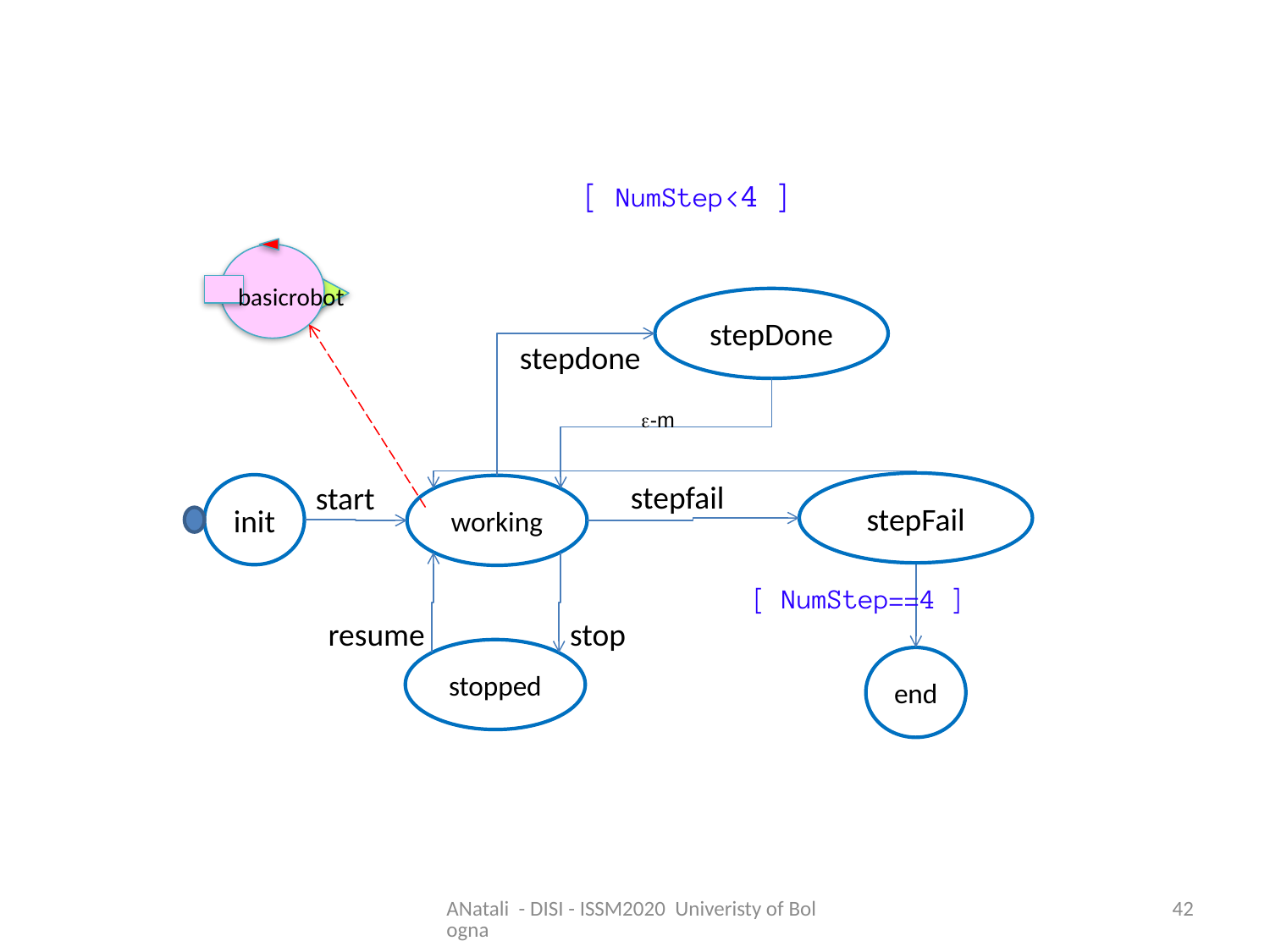

[ NumStep<4 ]

basicrobot
stepDone
stepdone
ε-m
stepfail
start
stepFail
init
working

[ NumStep==4 ]
resume
stop
stopped
end
ANatali  - DISI - ISSM2020  Univeristy of Bologna
42